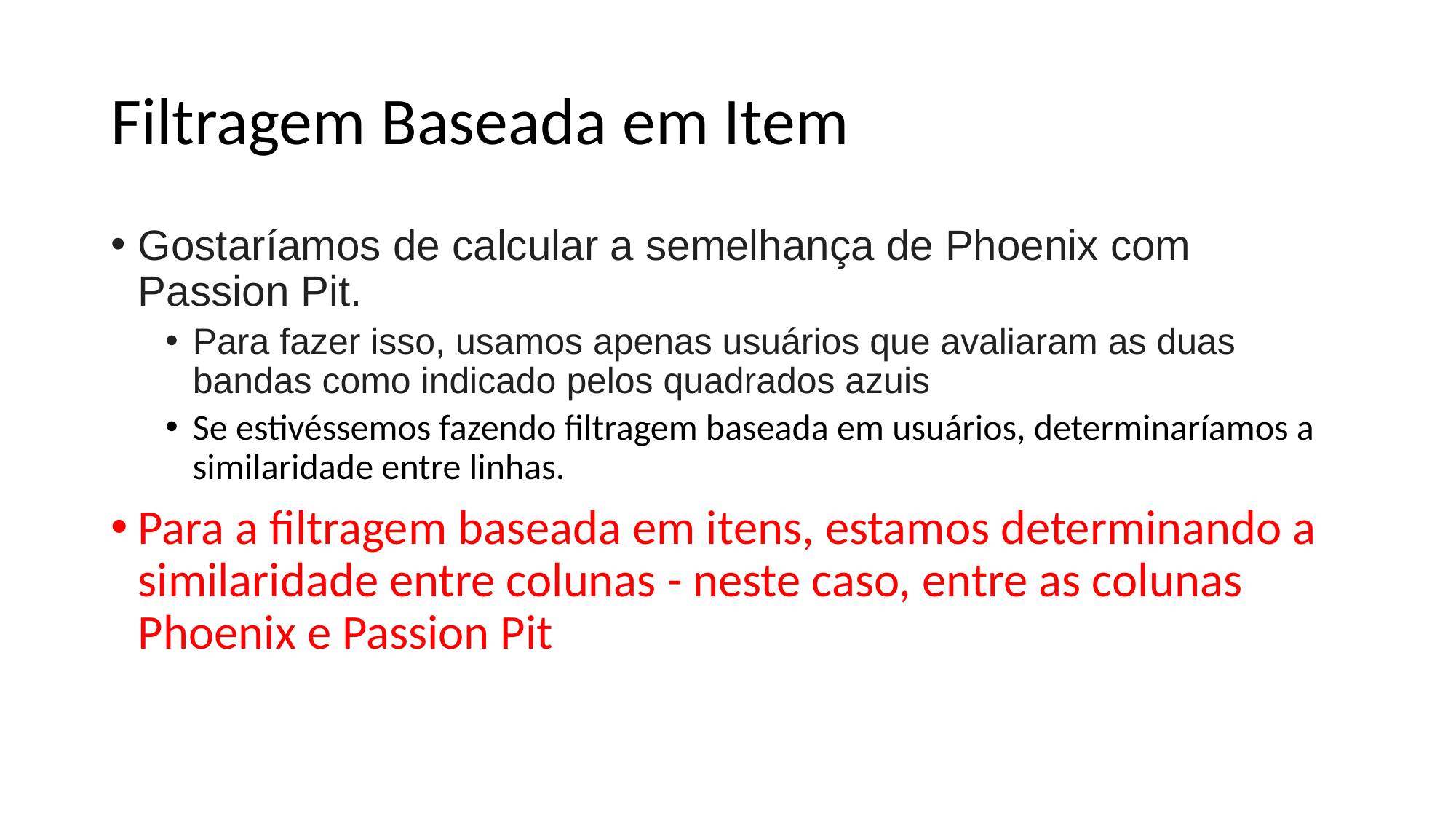

# Filtragem Baseada em Item
Gostaríamos de calcular a semelhança de Phoenix com Passion Pit.
Para fazer isso, usamos apenas usuários que avaliaram as duas bandas como indicado pelos quadrados azuis
Se estivéssemos fazendo filtragem baseada em usuários, determinaríamos a similaridade entre linhas.
Para a filtragem baseada em itens, estamos determinando a similaridade entre colunas - neste caso, entre as colunas Phoenix e Passion Pit